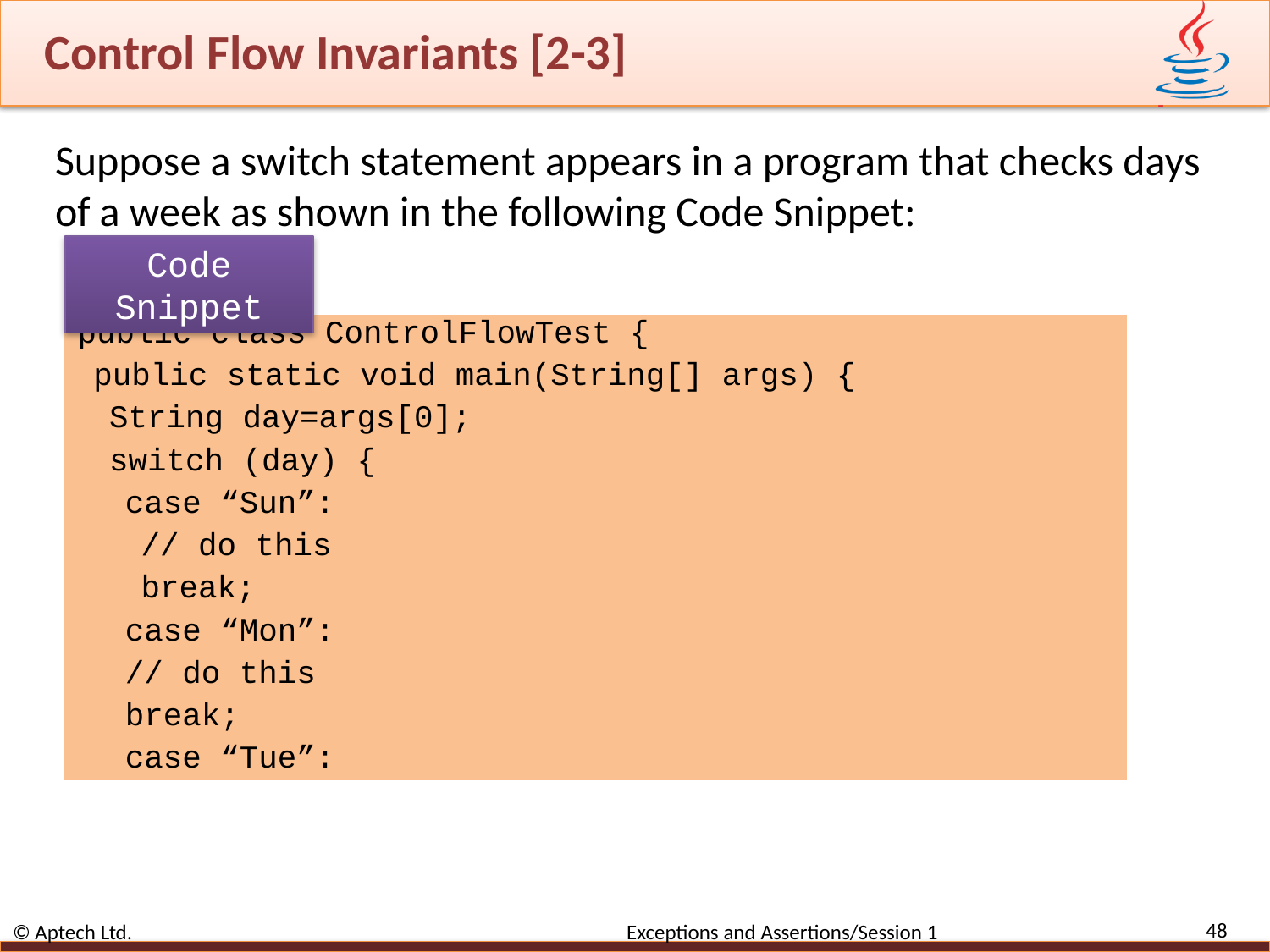

# Control Flow Invariants [2-3]
Suppose a switch statement appears in a program that checks days of a week as shown in the following Code Snippet:
Code Snippet
public class ControlFlowTest {
public static void main(String[] args) {
String day=args[0];
switch (day) {
case “Sun”:
// do this
break;
case “Mon”:
// do this
break;
case “Tue”:
48
© Aptech Ltd.                                                                                                      Exceptions and Assertions/Session 1